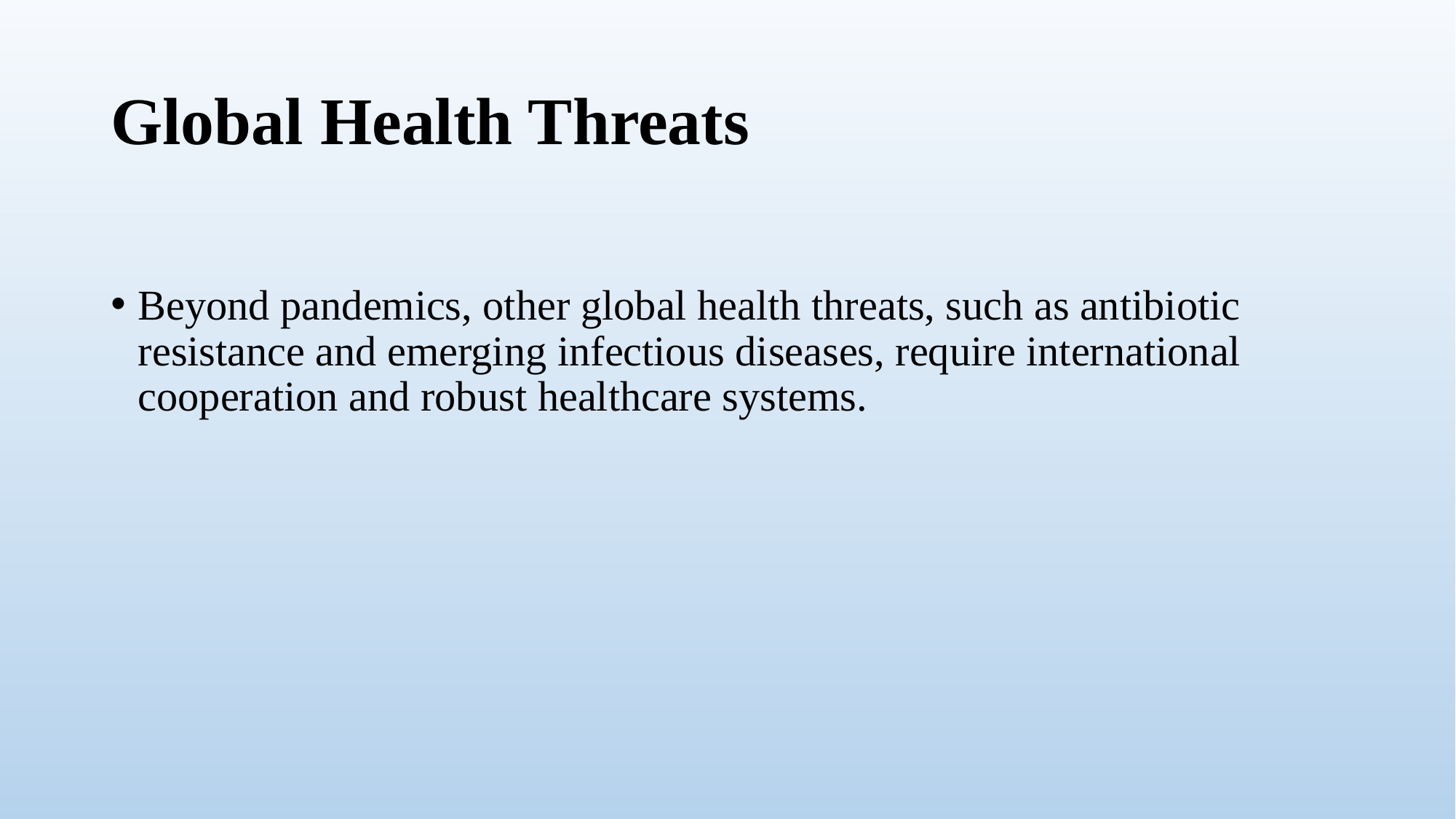

# Global Health Threats
Beyond pandemics, other global health threats, such as antibiotic resistance and emerging infectious diseases, require international cooperation and robust healthcare systems.